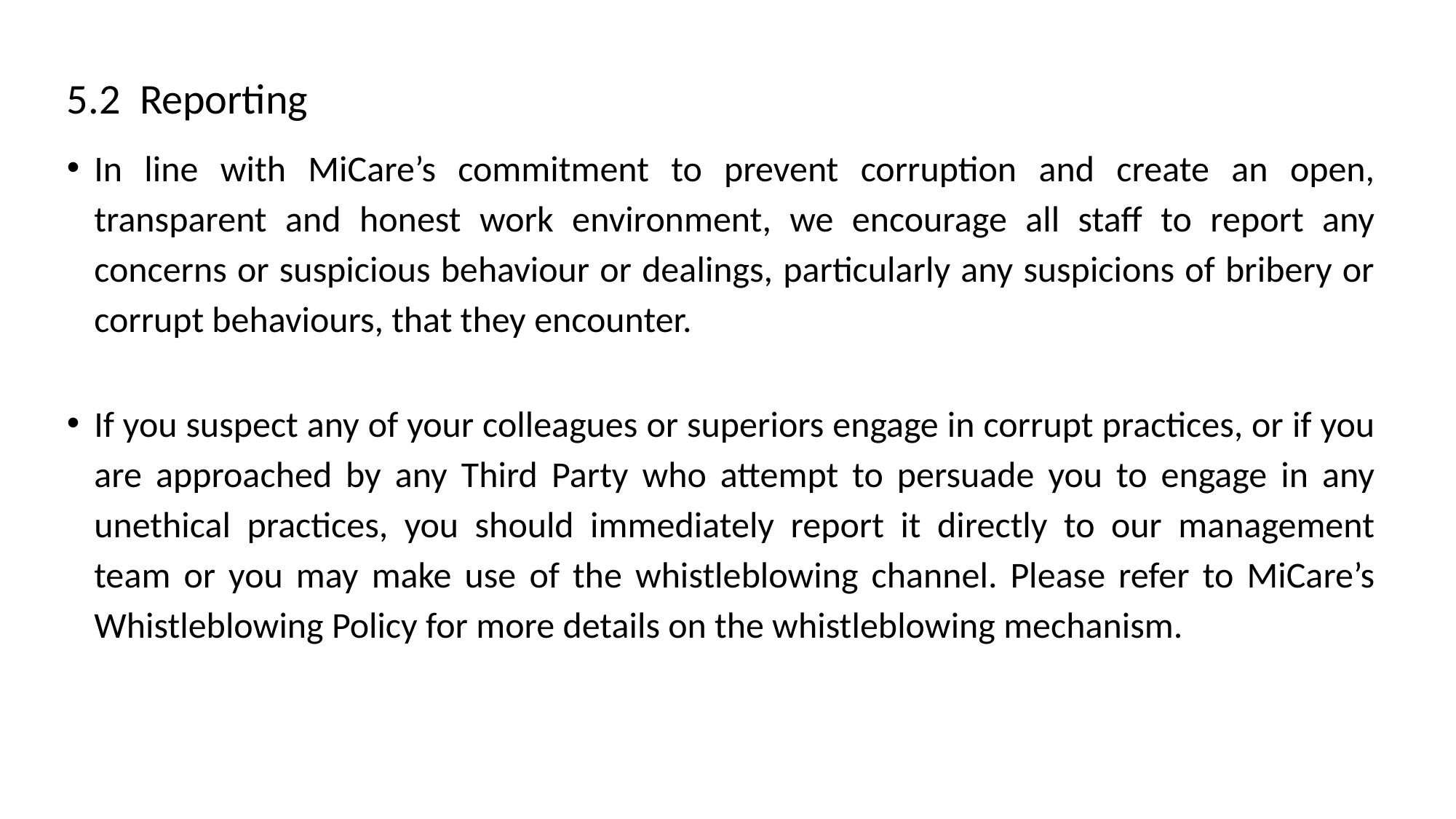

5.2  Reporting
In line with MiCare’s commitment to prevent corruption and create an open, transparent and honest work environment, we encourage all staff to report any concerns or suspicious behaviour or dealings, particularly any suspicions of bribery or corrupt behaviours, that they encounter.

If you suspect any of your colleagues or superiors engage in corrupt practices, or if you are approached by any Third Party who attempt to persuade you to engage in any unethical practices, you should immediately report it directly to our management team or you may make use of the whistleblowing channel. Please refer to MiCare’s Whistleblowing Policy for more details on the whistleblowing mechanism.